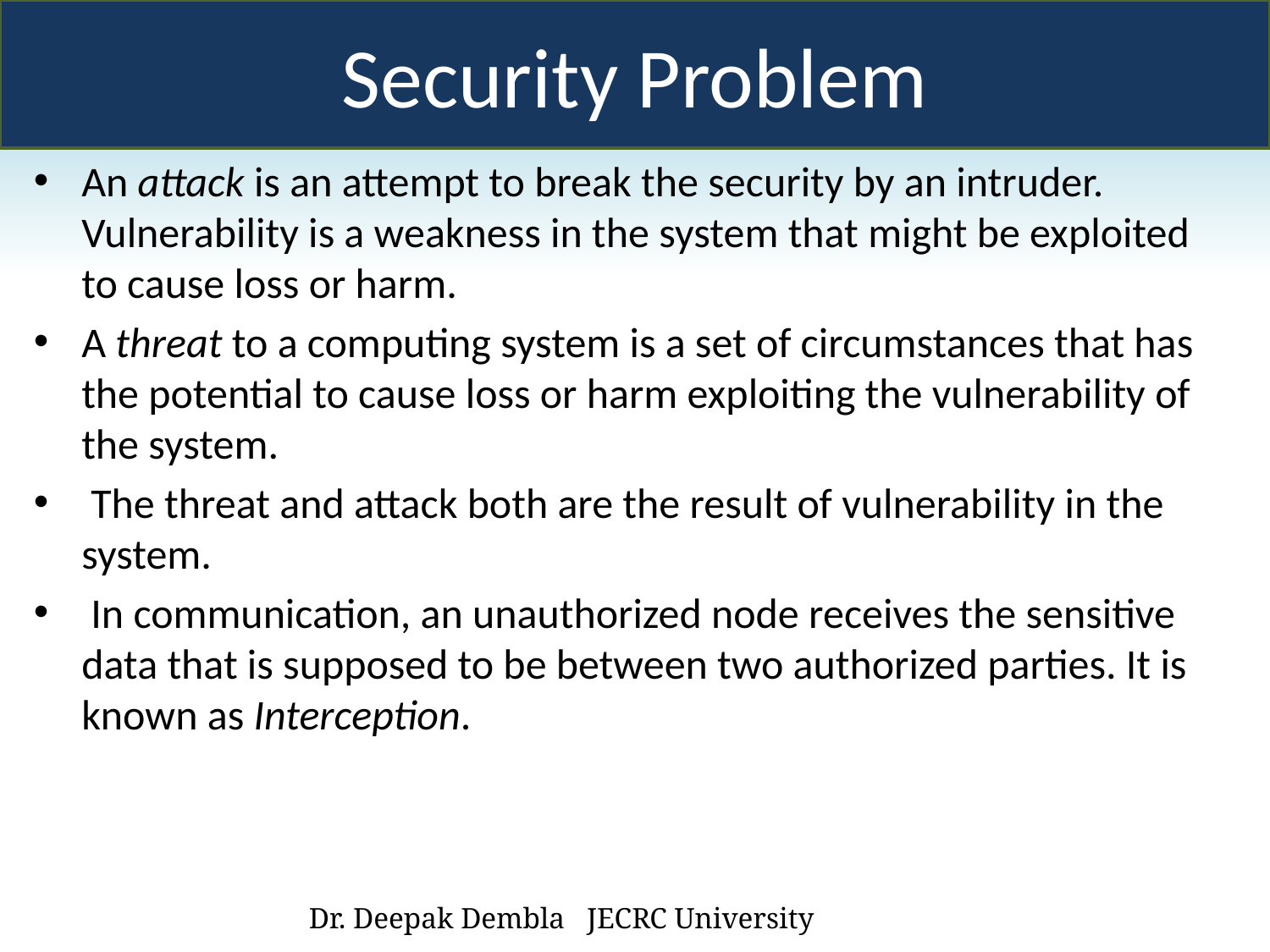

Security Problem
An attack is an attempt to break the security by an intruder. Vulnerability is a weakness in the system that might be exploited to cause loss or harm.
A threat to a computing system is a set of circumstances that has the potential to cause loss or harm exploiting the vulnerability of the system.
 The threat and attack both are the result of vulnerability in the system.
 In communication, an unauthorized node receives the sensitive data that is supposed to be between two authorized parties. It is known as Interception.